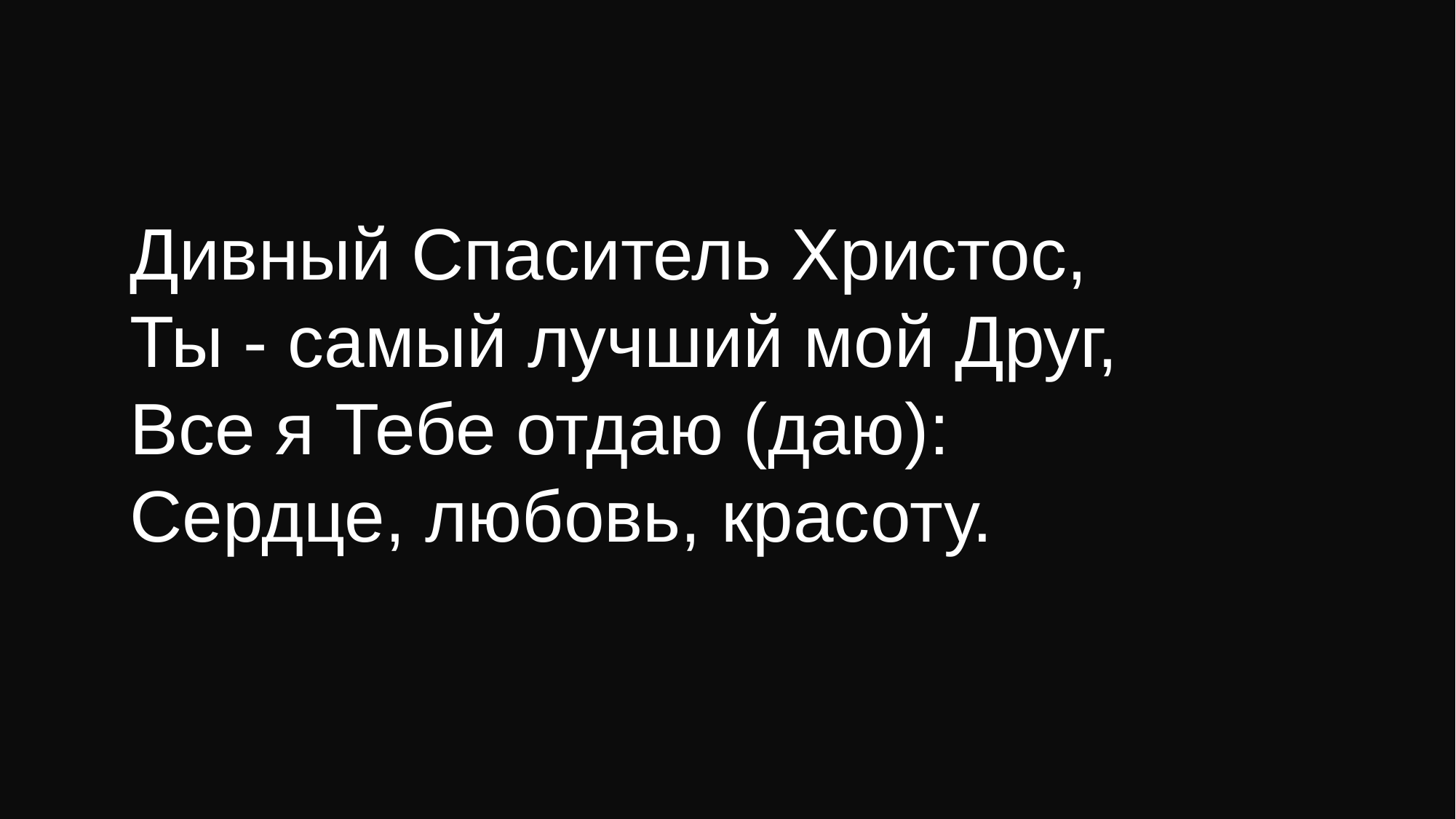

Дивный Спаситель Христос,
Ты - самый лучший мой Друг,
Все я Тебе отдаю (даю):
Сердце, любовь, красоту.